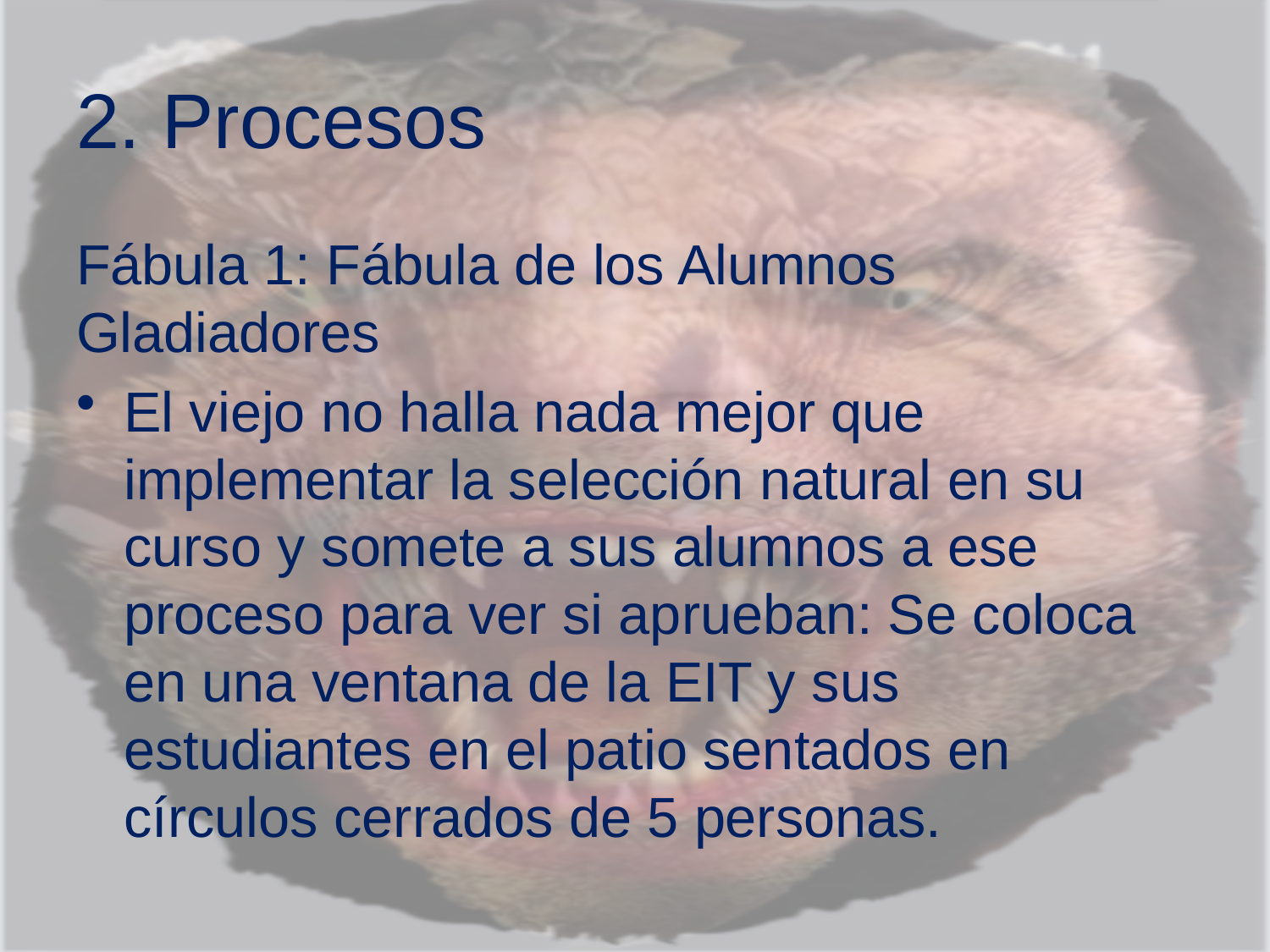

# 2. Procesos
Fábula 1: Fábula de los Alumnos Gladiadores
El viejo no halla nada mejor que implementar la selección natural en su curso y somete a sus alumnos a ese proceso para ver si aprueban: Se coloca en una ventana de la EIT y sus estudiantes en el patio sentados en círculos cerrados de 5 personas.